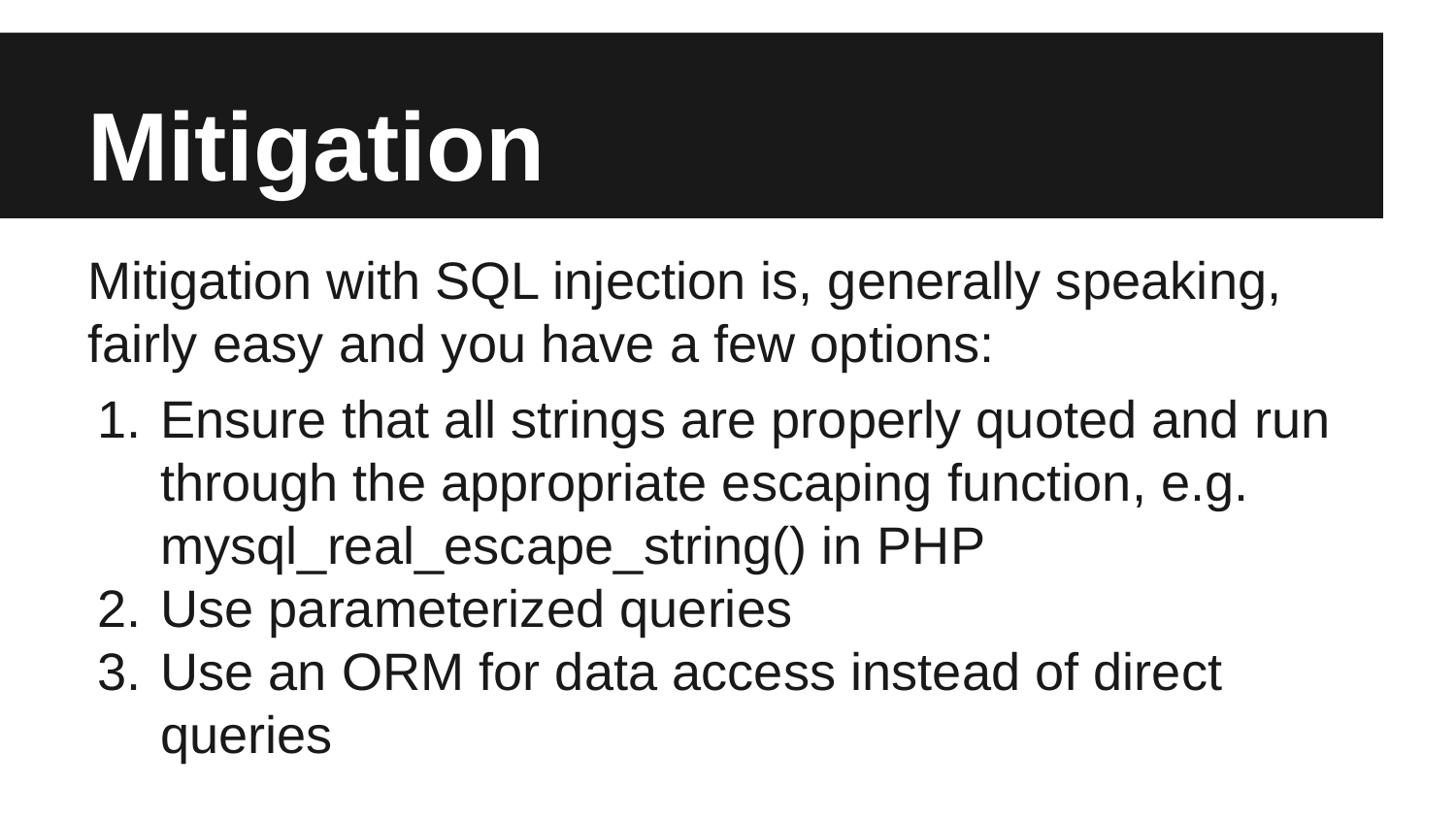

# Mitigation
Mitigation with SQL injection is, generally speaking, fairly easy and you have a few options:
Ensure that all strings are properly quoted and run through the appropriate escaping function, e.g. mysql_real_escape_string() in PHP
Use parameterized queries
Use an ORM for data access instead of direct queries